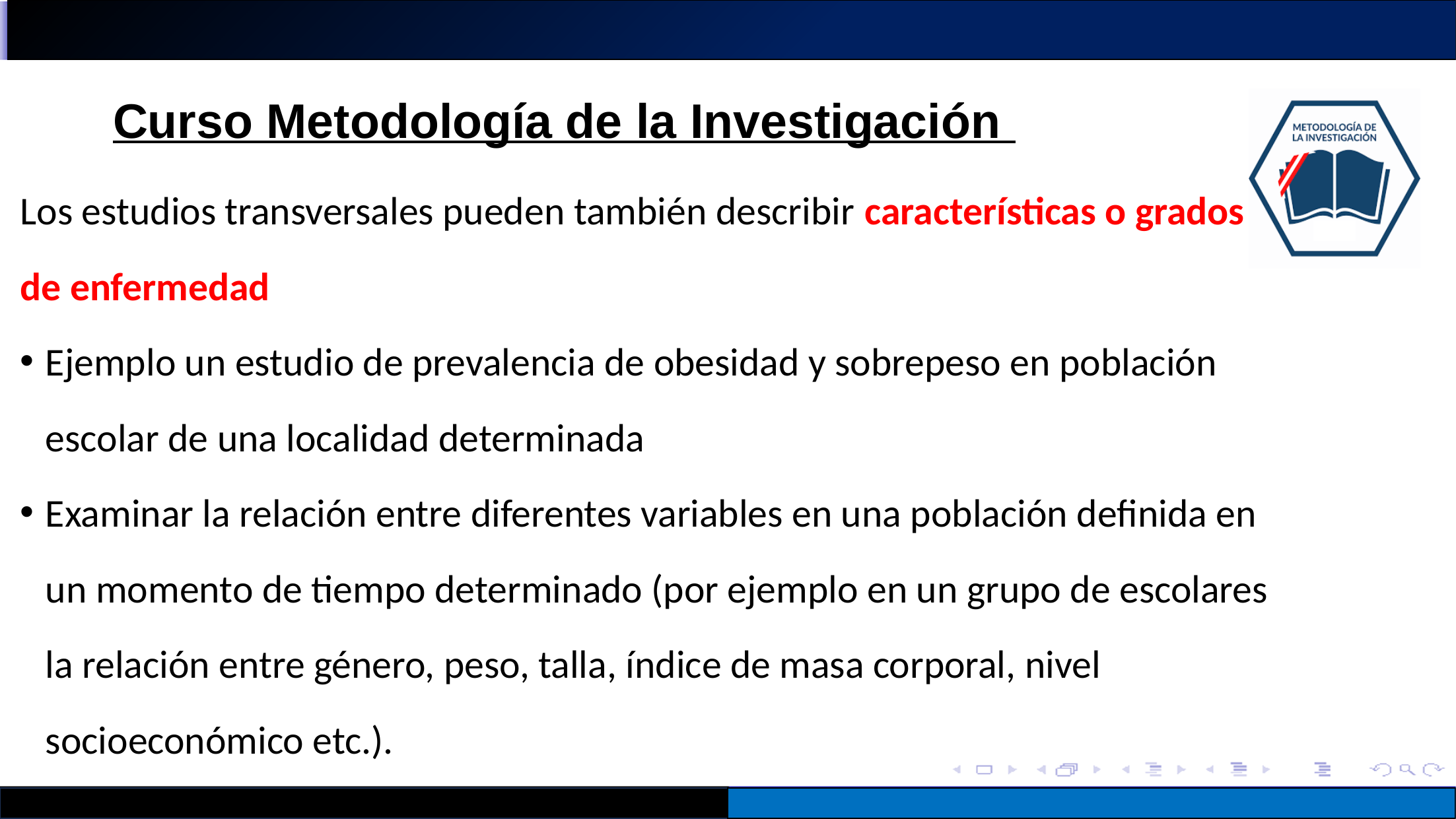

Los estudios transversales pueden también describir características o grados de enfermedad
Ejemplo un estudio de prevalencia de obesidad y sobrepeso en población escolar de una localidad determinada
Examinar la relación entre diferentes variables en una población definida en un momento de tiempo determinado (por ejemplo en un grupo de escolares la relación entre género, peso, talla, índice de masa corporal, nivel socioeconómico etc.).